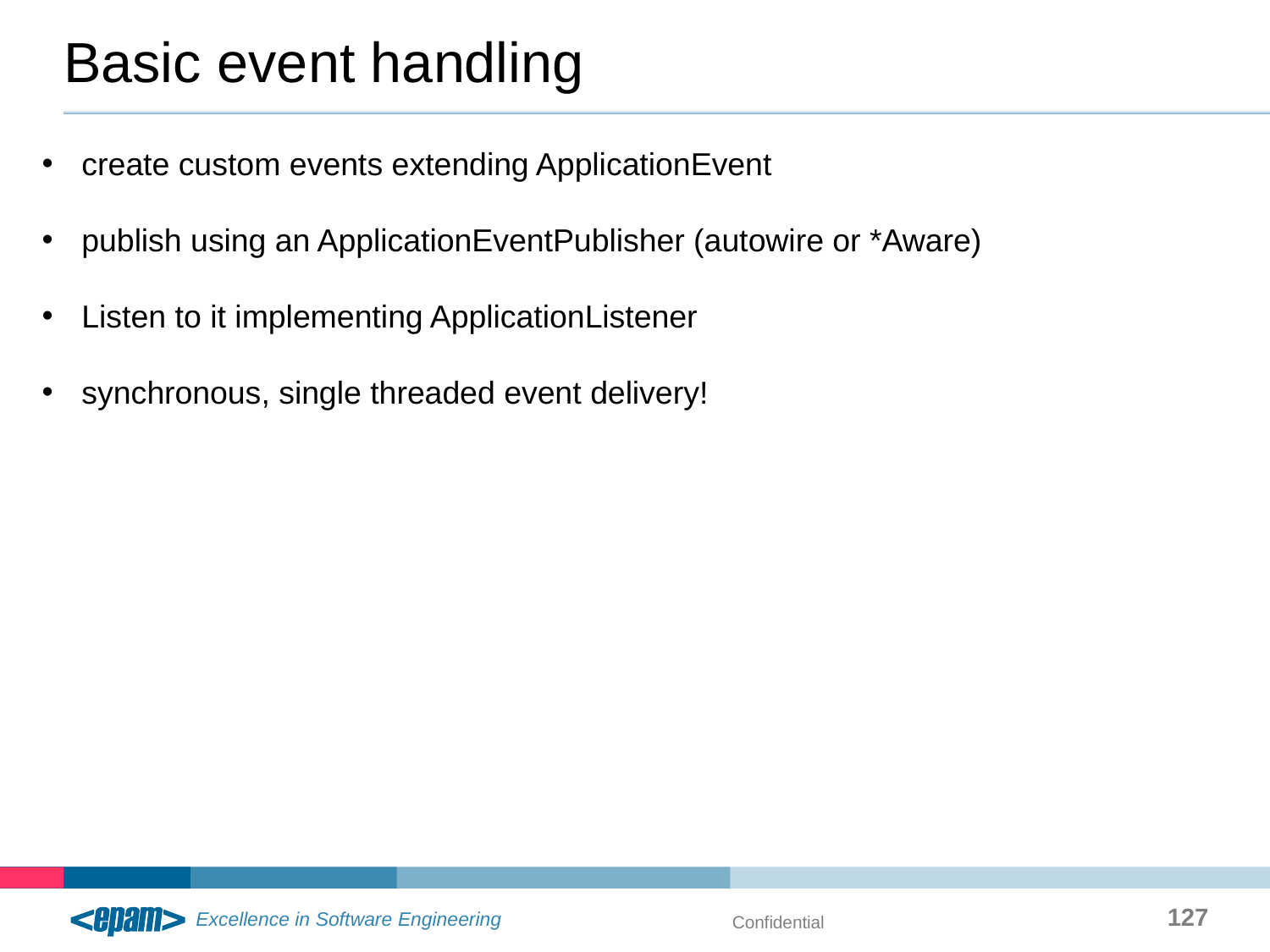

# Basic event handling
create custom events extending ApplicationEvent

publish using an ApplicationEventPublisher (autowire or *Aware)

Listen to it implementing ApplicationListener

synchronous, single threaded event delivery!

127
Confidential